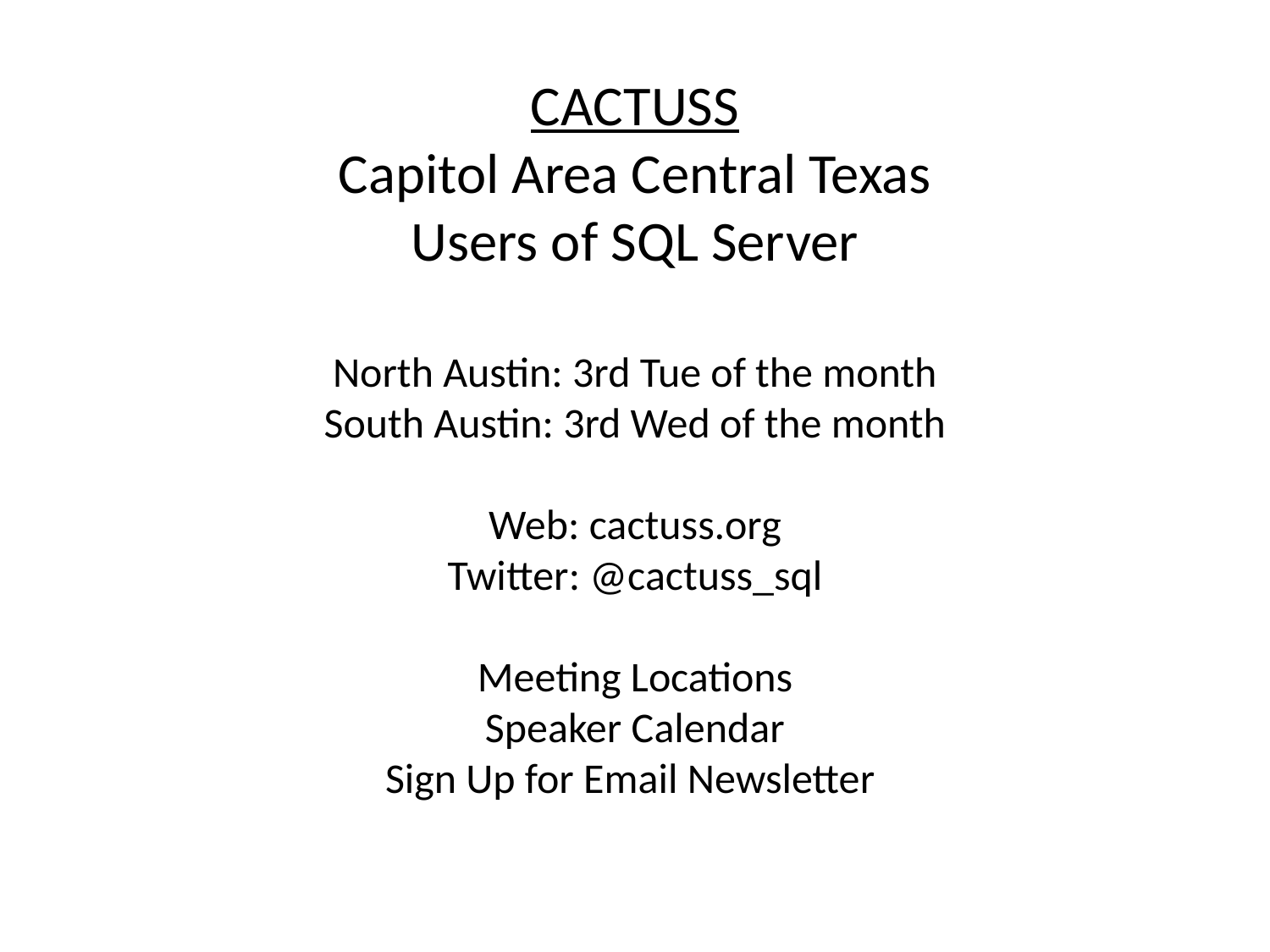

CACTUSS
Capitol Area Central Texas
Users of SQL Server
North Austin: 3rd Tue of the month
South Austin: 3rd Wed of the month

Web: cactuss.org
Twitter: @cactuss_sql

Meeting Locations
Speaker Calendar
Sign Up for Email Newsletter